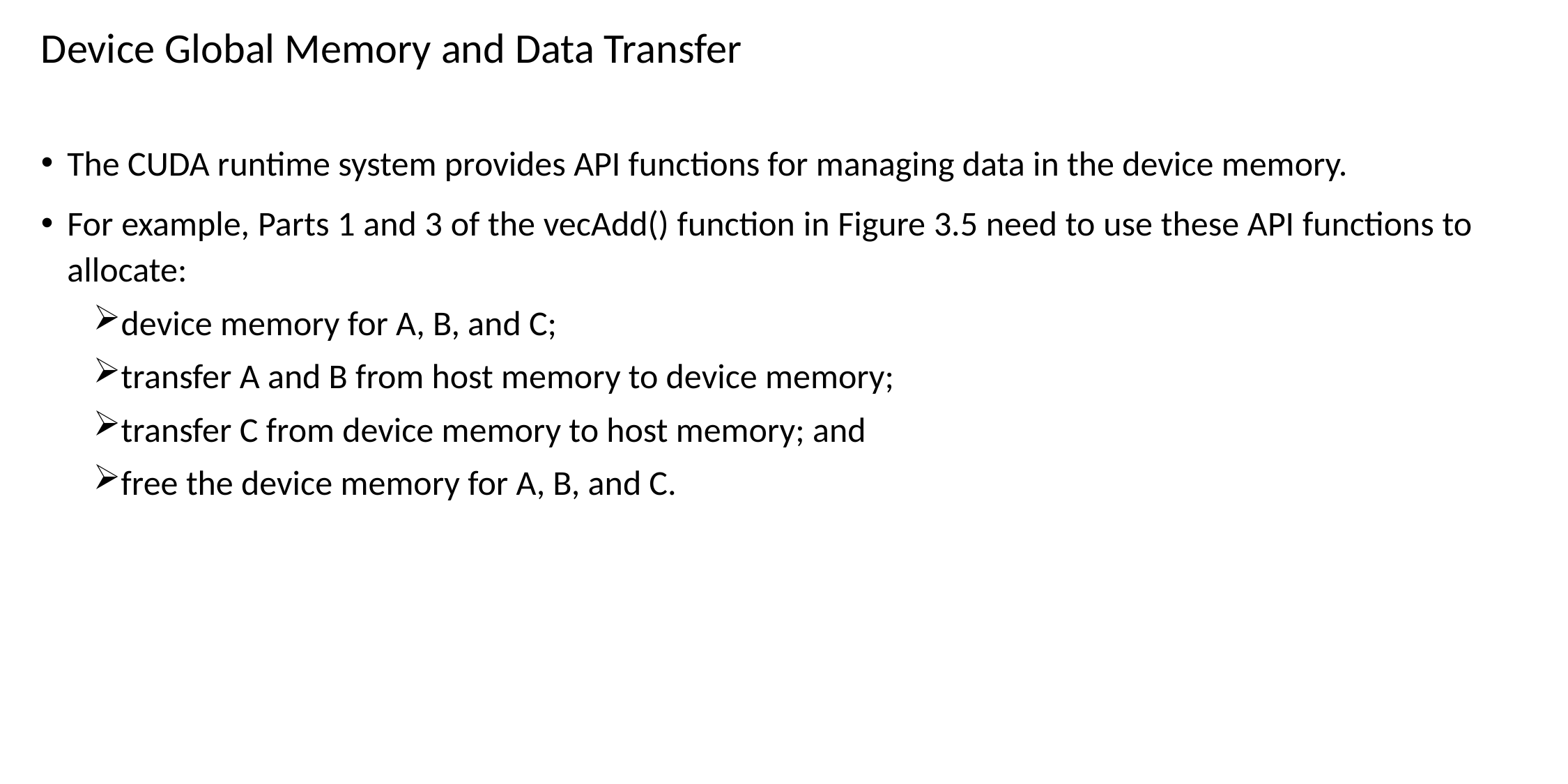

# Device Global Memory and Data Transfer
The CUDA runtime system provides API functions for managing data in the device memory.
For example, Parts 1 and 3 of the vecAdd() function in Figure 3.5 need to use these API functions to allocate:
device memory for A, B, and C;
transfer A and B from host memory to device memory;
transfer C from device memory to host memory; and
free the device memory for A, B, and C.